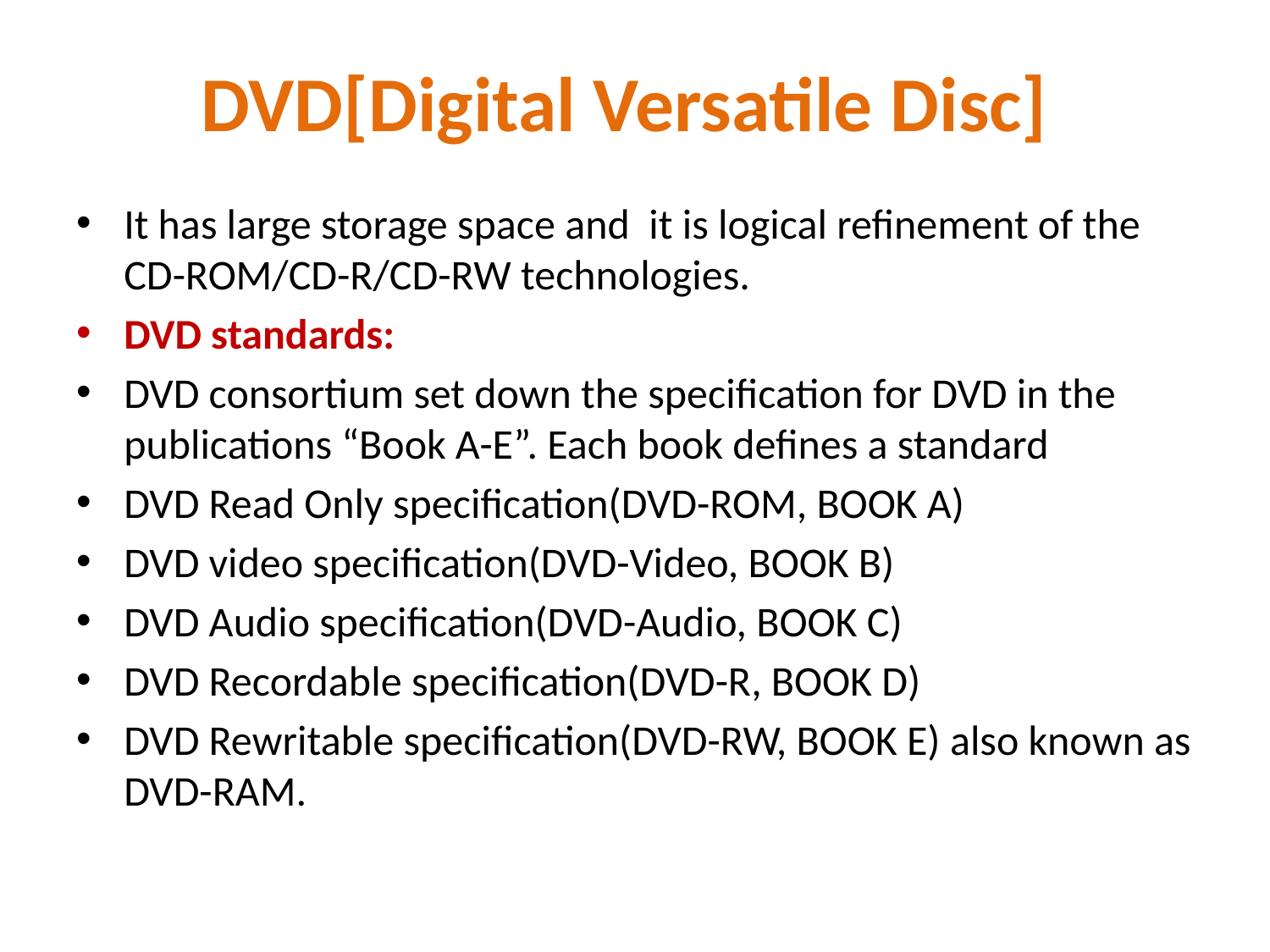

# DVD[Digital Versatile Disc]
It has large storage space and  it is logical refinement of the CD-ROM/CD-R/CD-RW technologies.
DVD standards:
DVD consortium set down the specification for DVD in the publications “Book A-E”. Each book defines a standard
DVD Read Only specification(DVD-ROM, BOOK A)
DVD video specification(DVD-Video, BOOK B)
DVD Audio specification(DVD-Audio, BOOK C)
DVD Recordable specification(DVD-R, BOOK D)
DVD Rewritable specification(DVD-RW, BOOK E) also known as DVD-RAM.